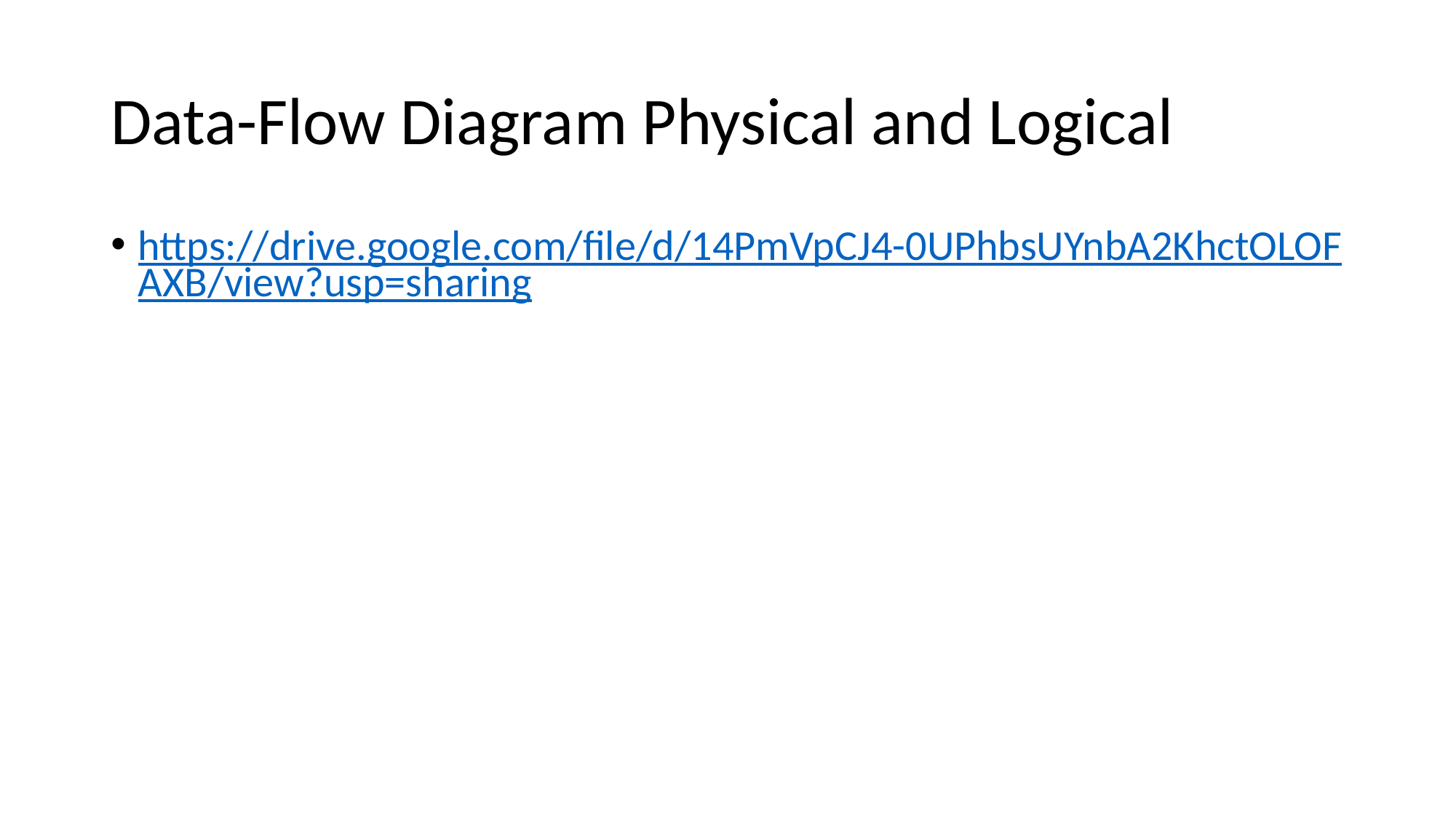

# Data-Flow Diagram Physical and Logical
https://drive.google.com/file/d/14PmVpCJ4-0UPhbsUYnbA2KhctOLOFAXB/view?usp=sharing